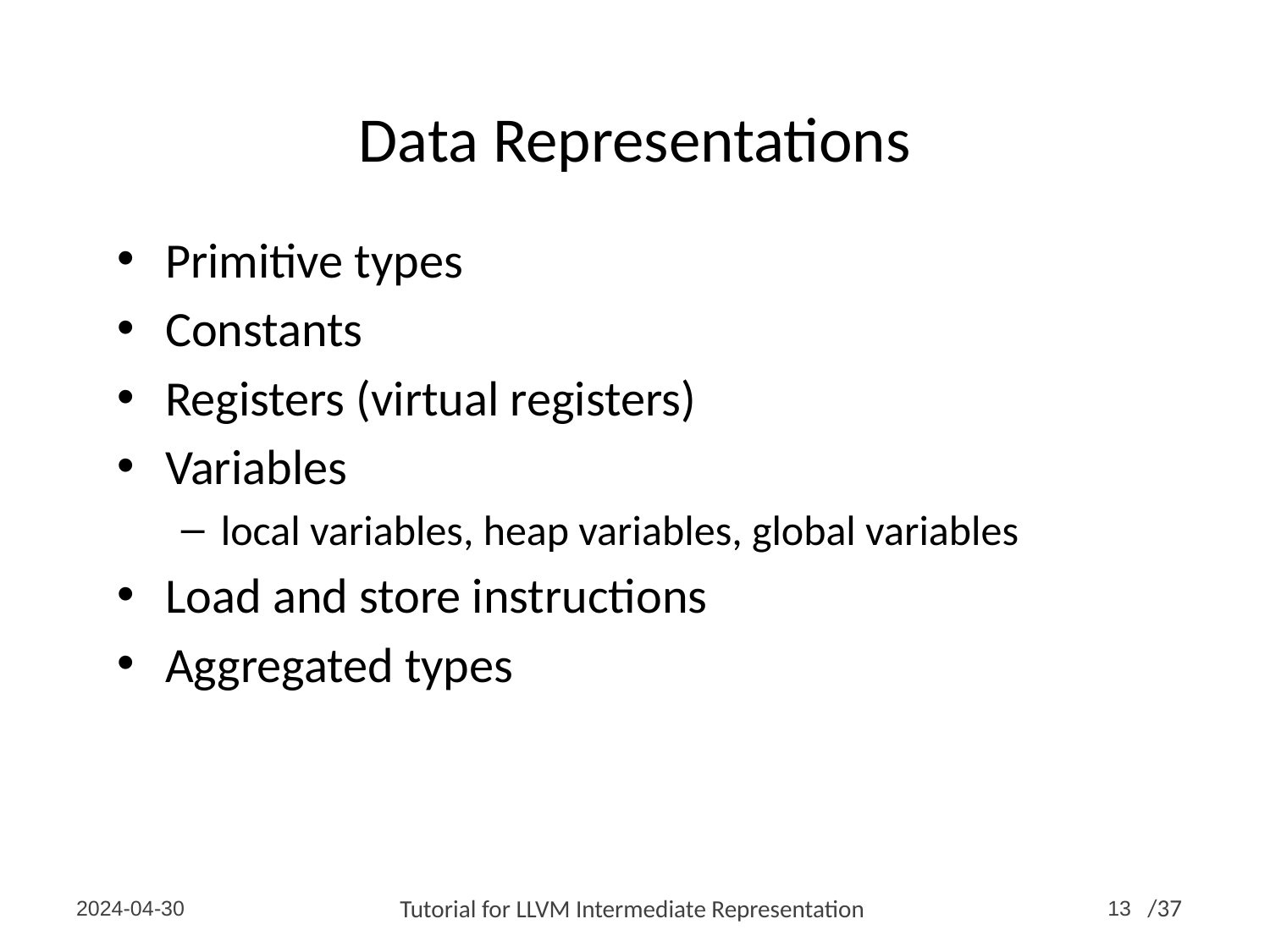

# Data Representations
Primitive types
Constants
Registers (virtual registers)
Variables
local variables, heap variables, global variables
Load and store instructions
Aggregated types
2024-04-30
Tutorial for LLVM Intermediate Representation
13